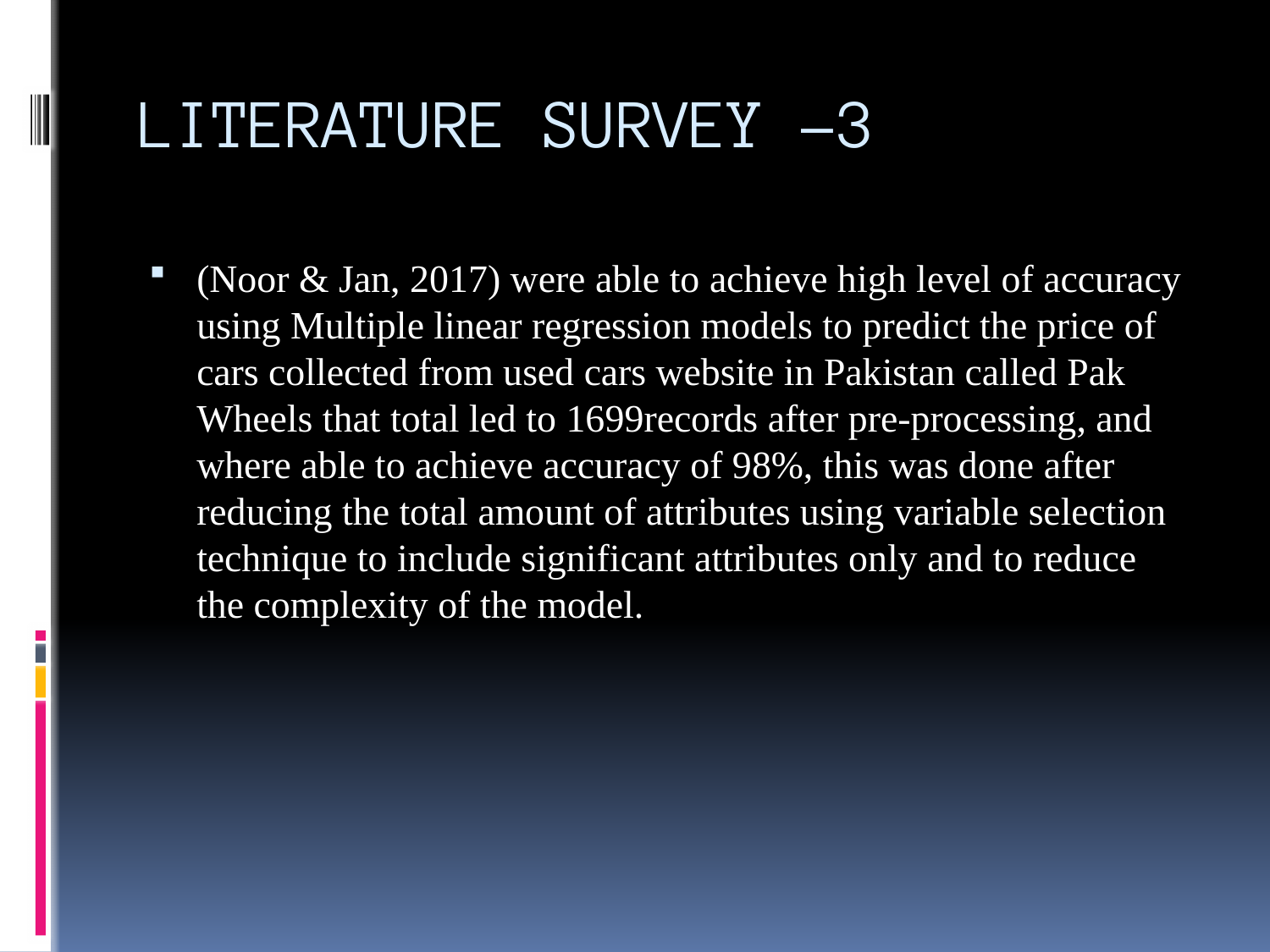

# LITERATURE SURVEY -3
(Noor & Jan, 2017) were able to achieve high level of accuracy using Multiple linear regression models to predict the price of cars collected from used cars website in Pakistan called Pak Wheels that total led to 1699records after pre-processing, and where able to achieve accuracy of 98%, this was done after reducing the total amount of attributes using variable selection technique to include significant attributes only and to reduce the complexity of the model.